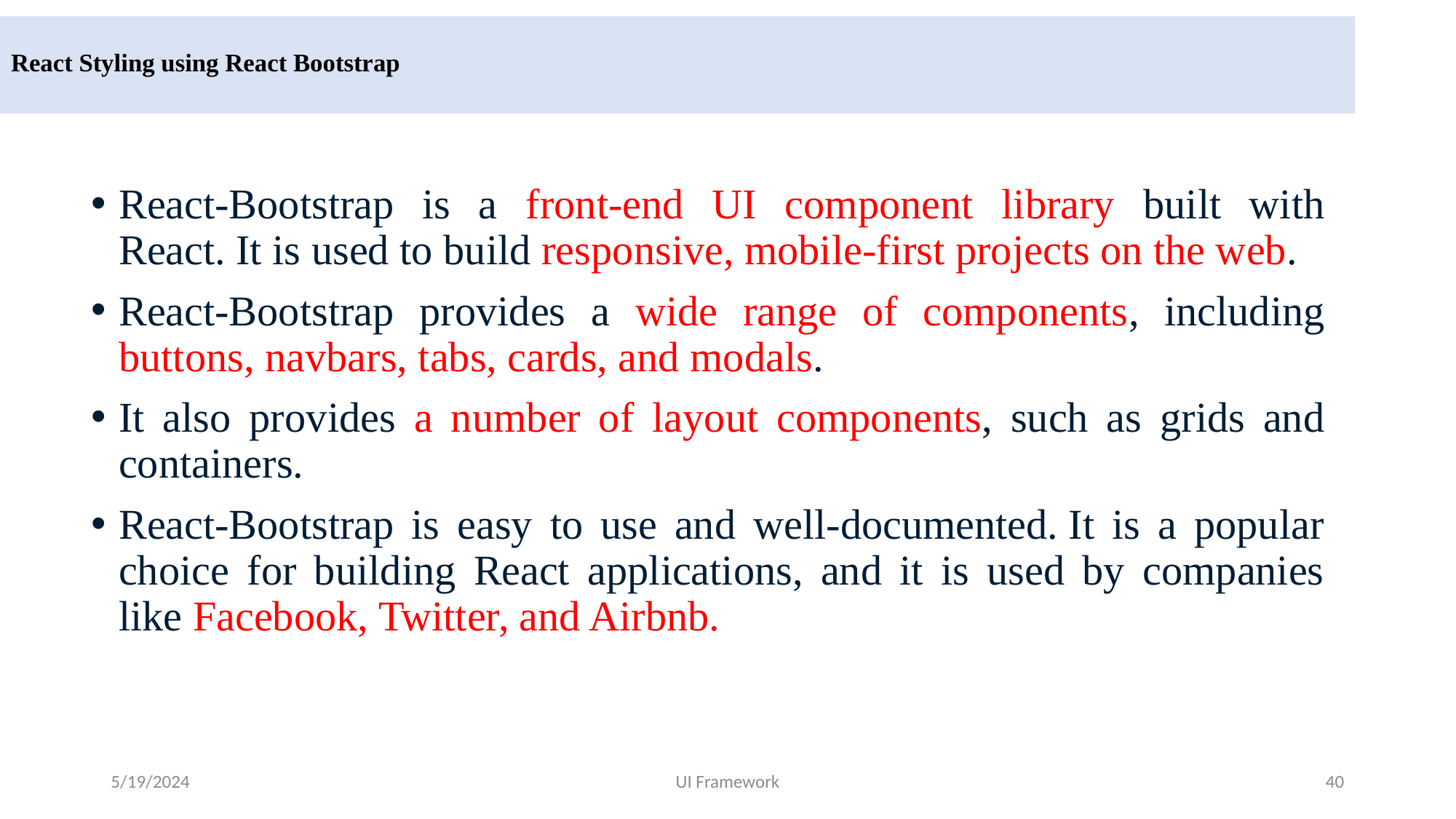

# React Styling using React Bootstrap
React-Bootstrap is a front-end UI component library built with React. It is used to build responsive, mobile-first projects on the web.
React-Bootstrap provides a wide range of components, including buttons, navbars, tabs, cards, and modals.
It also provides a number of layout components, such as grids and containers.
React-Bootstrap is easy to use and well-documented. It is a popular choice for building React applications, and it is used by companies like Facebook, Twitter, and Airbnb.

5/19/2024
UI Framework
40